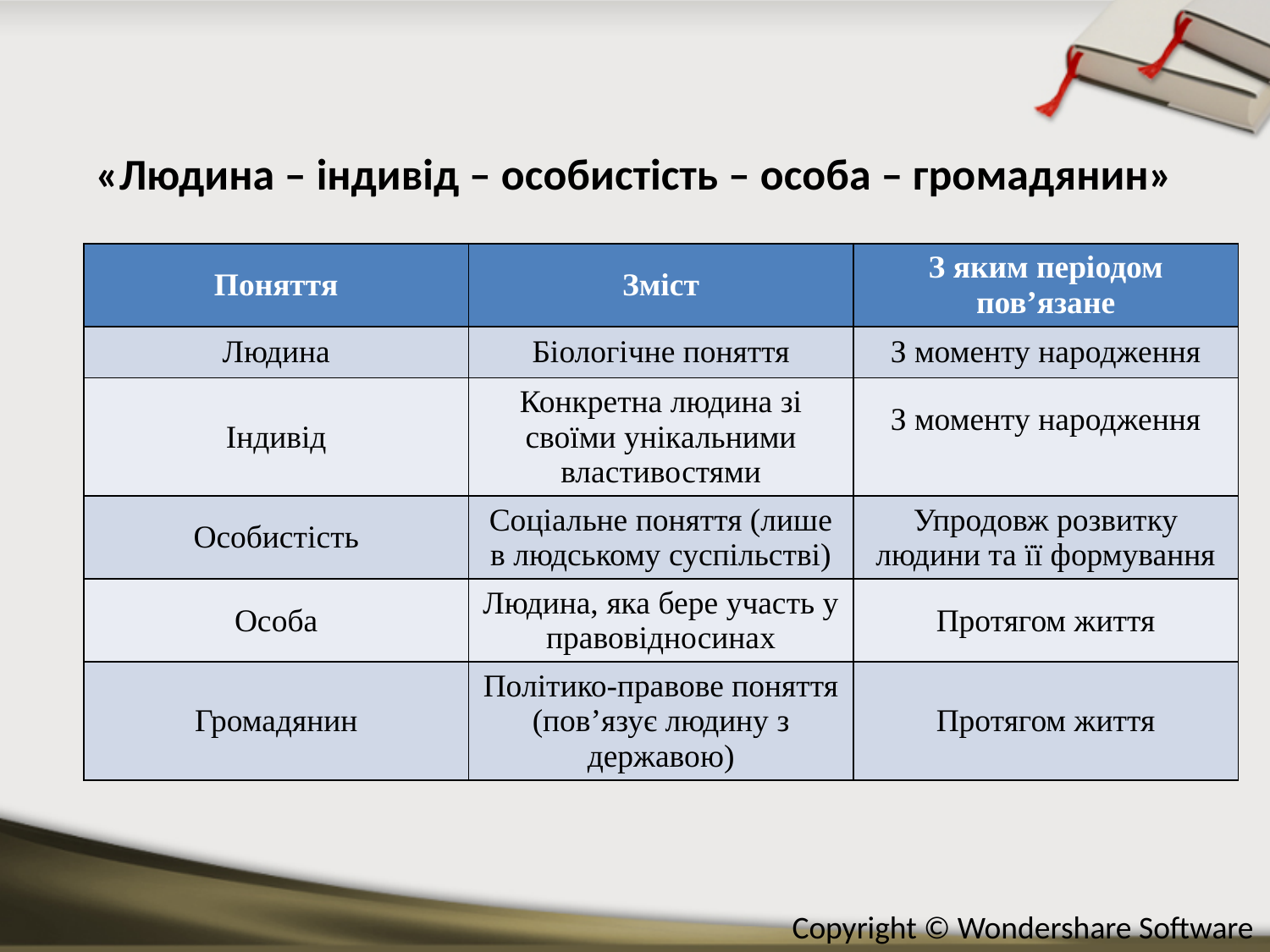

# «Людина – індивід – особистість – особа – громадянин»
| Поняття | Зміст | З яким періодом пов’язане |
| --- | --- | --- |
| Людина | Біологічне поняття | З моменту народження |
| Індивід | Конкретна людина зі своїми унікальними властивостями | З моменту народження |
| Особистість | Соціальне поняття (лише в людському суспільстві) | Упродовж розвитку людини та її формування |
| Особа | Людина, яка бере участь у правовідносинах | Протягом життя |
| Громадянин | Політико-правове поняття (пов’язує людину з державою) | Протягом життя |